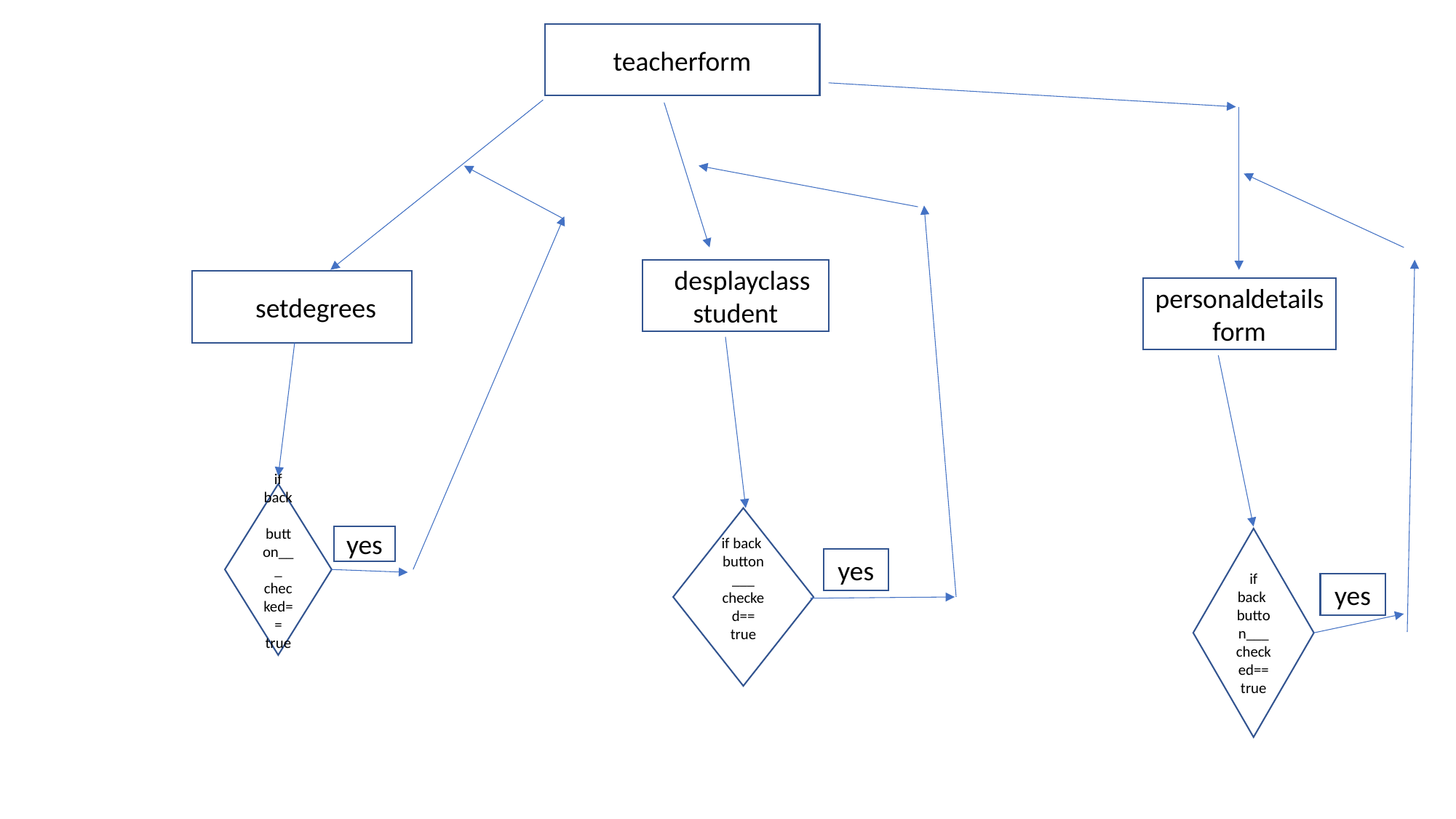

teacherform
Edesplayclass student
desetdegrees
personaldetailsform
if back  button___ checked==
true

if back  button___ checked==
true

yes
if back  button___ checked==
true
yes
yes